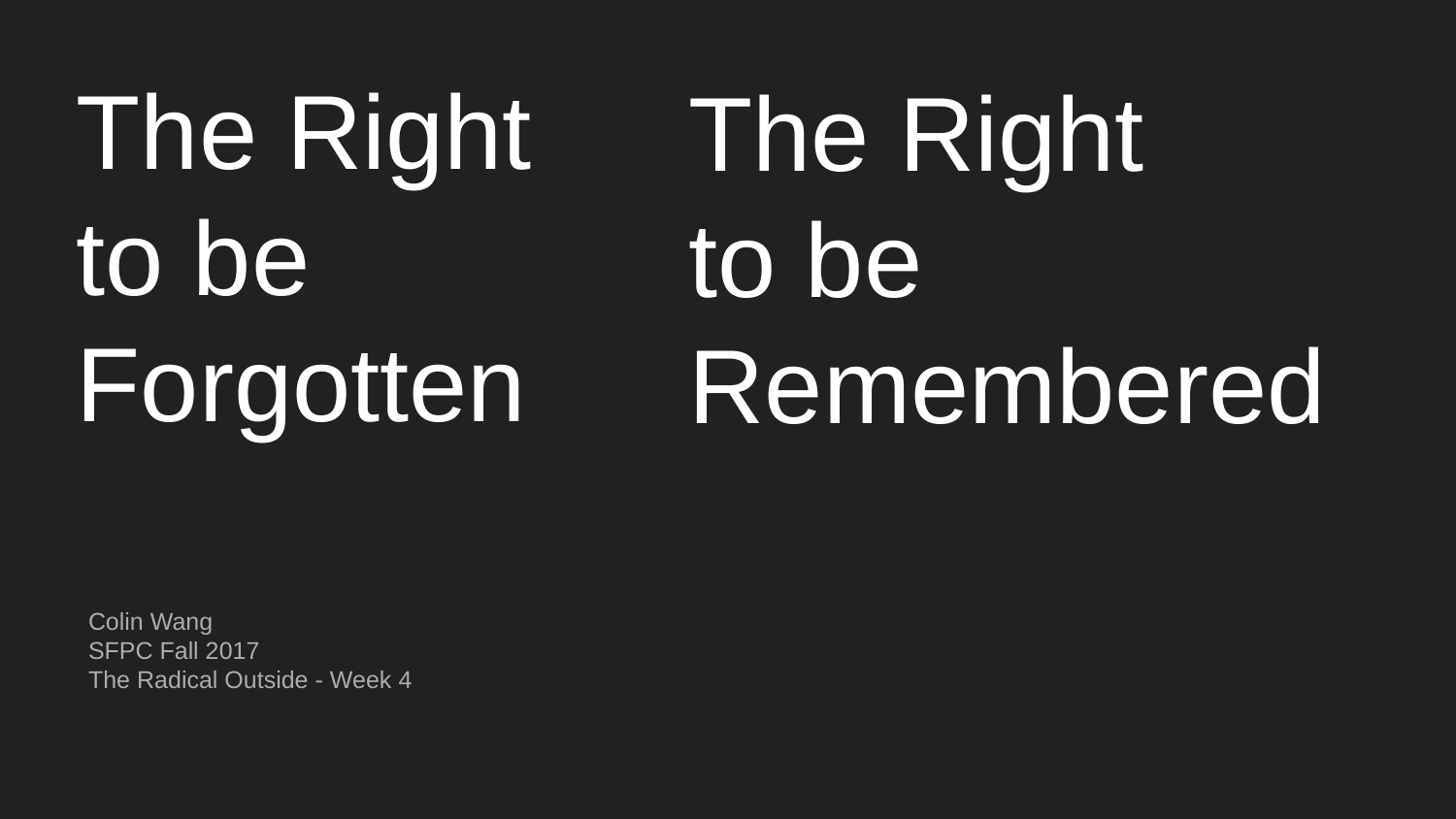

# The Right
to be
Forgotten
The Right
to be
Remembered
Colin Wang
SFPC Fall 2017
The Radical Outside - Week 4